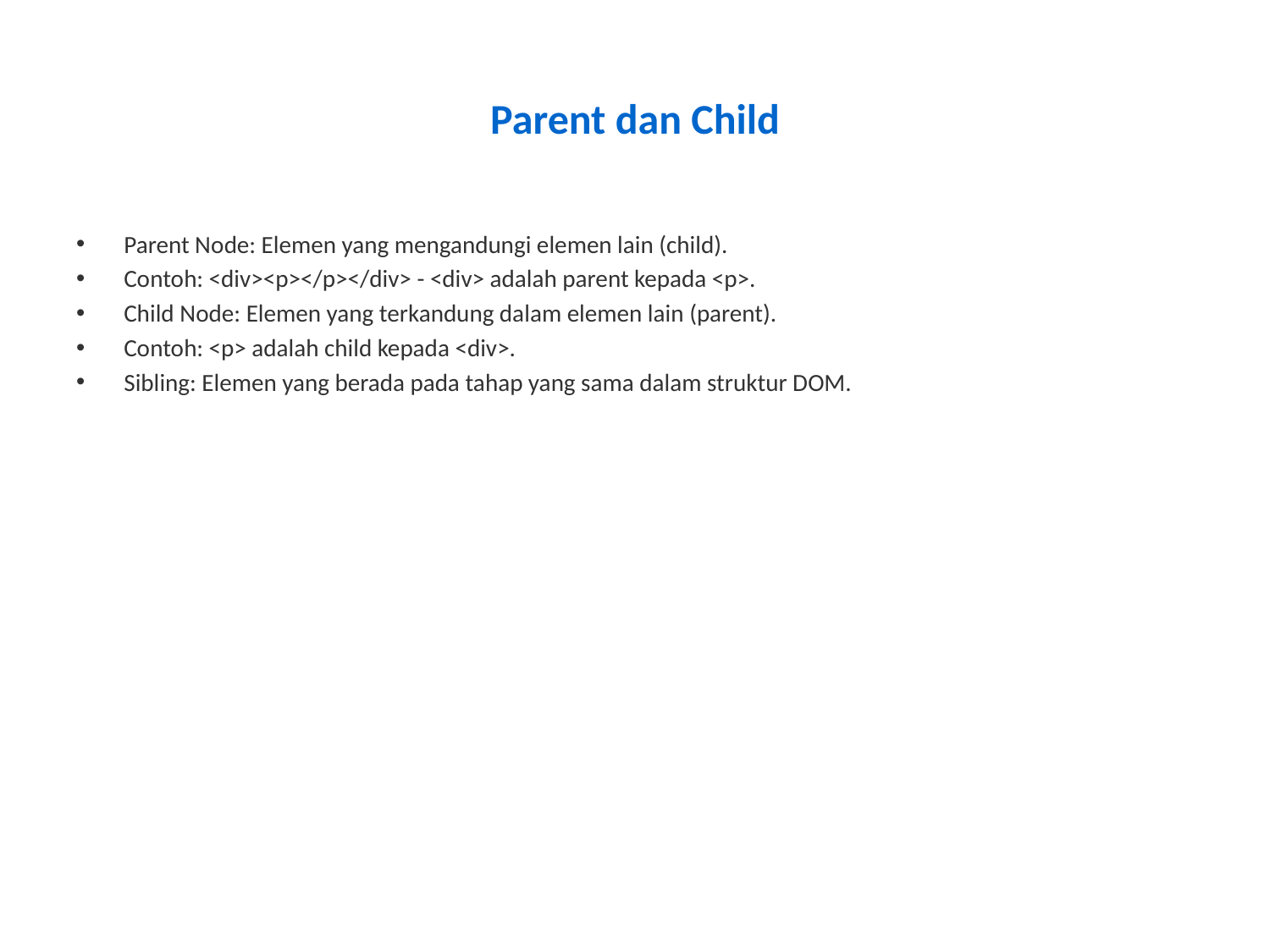

# Parent dan Child
Parent Node: Elemen yang mengandungi elemen lain (child).
Contoh: <div><p></p></div> - <div> adalah parent kepada <p>.
Child Node: Elemen yang terkandung dalam elemen lain (parent).
Contoh: <p> adalah child kepada <div>.
Sibling: Elemen yang berada pada tahap yang sama dalam struktur DOM.